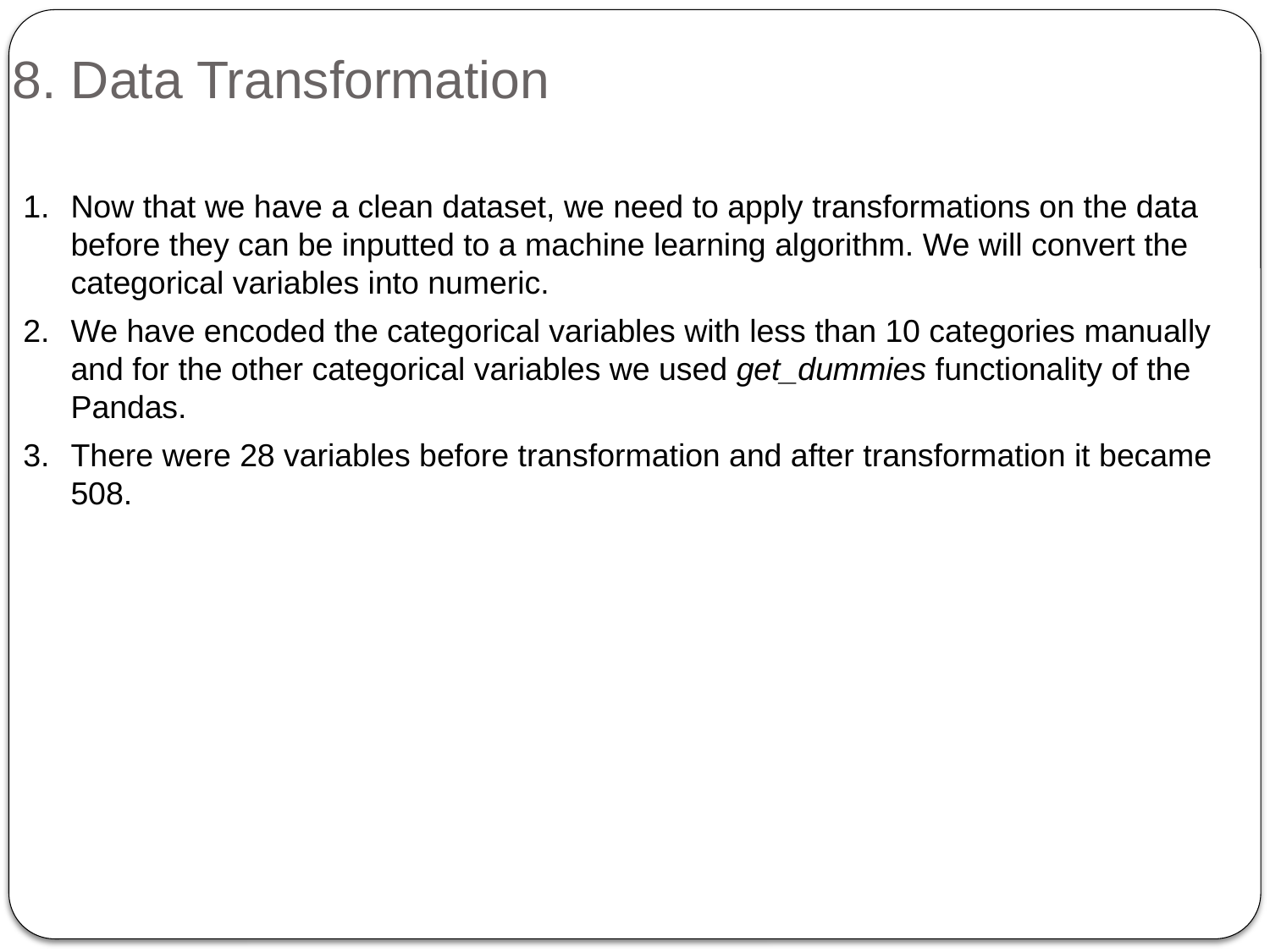

# 8. Data Transformation
Now that we have a clean dataset, we need to apply transformations on the data before they can be inputted to a machine learning algorithm. We will convert the categorical variables into numeric.
We have encoded the categorical variables with less than 10 categories manually and for the other categorical variables we used get_dummies functionality of the Pandas.
There were 28 variables before transformation and after transformation it became 508.